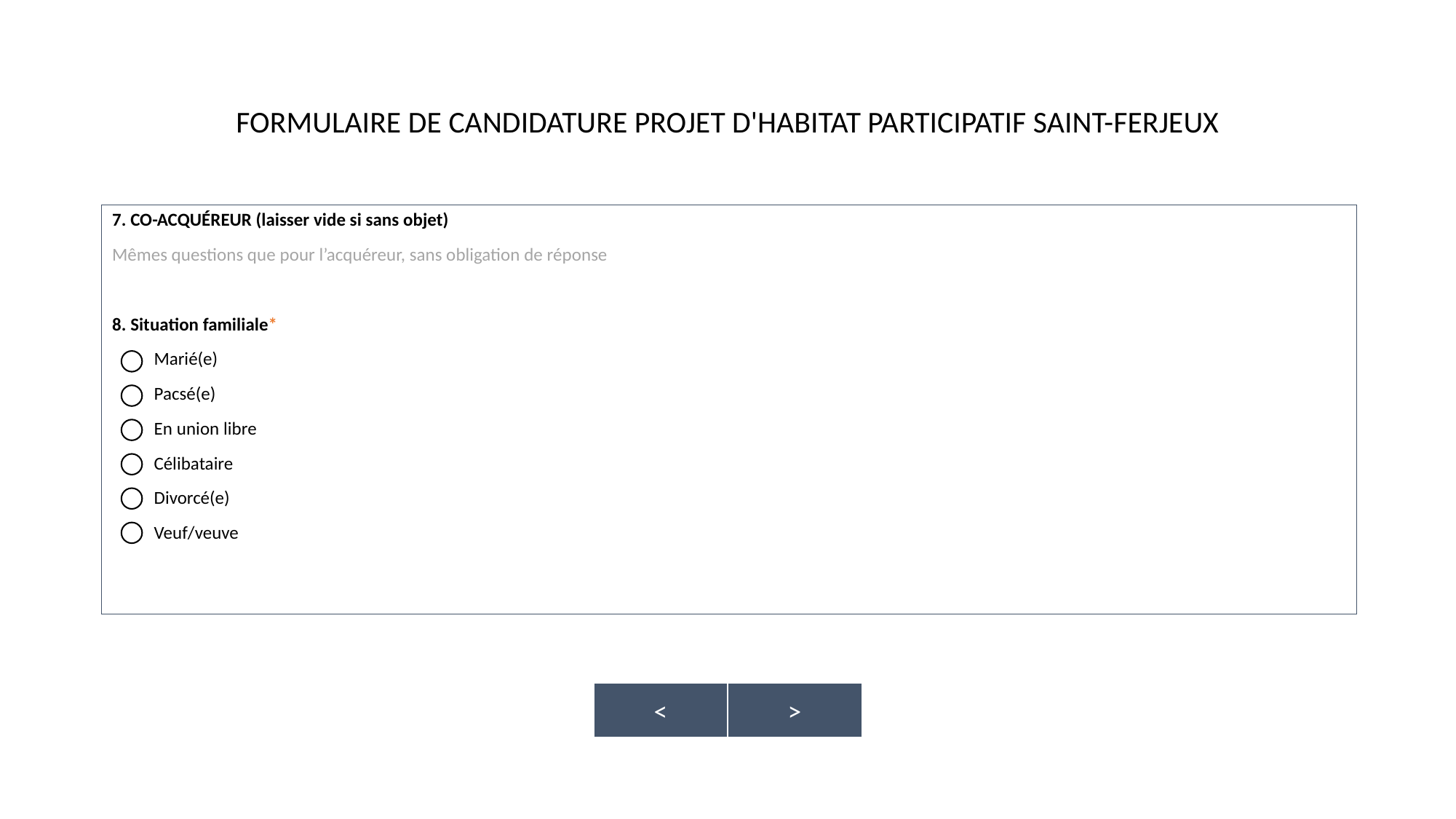

# FORMULAIRE DE CANDIDATURE PROJET D'HABITAT PARTICIPATIF SAINT-FERJEUX
7. CO-ACQUÉREUR (laisser vide si sans objet)
Mêmes questions que pour l’acquéreur, sans obligation de réponse

8. Situation familiale*
          Marié(e)
          Pacsé(e)
          En union libre
          Célibataire
          Divorcé(e)
          Veuf/veuve

>
<